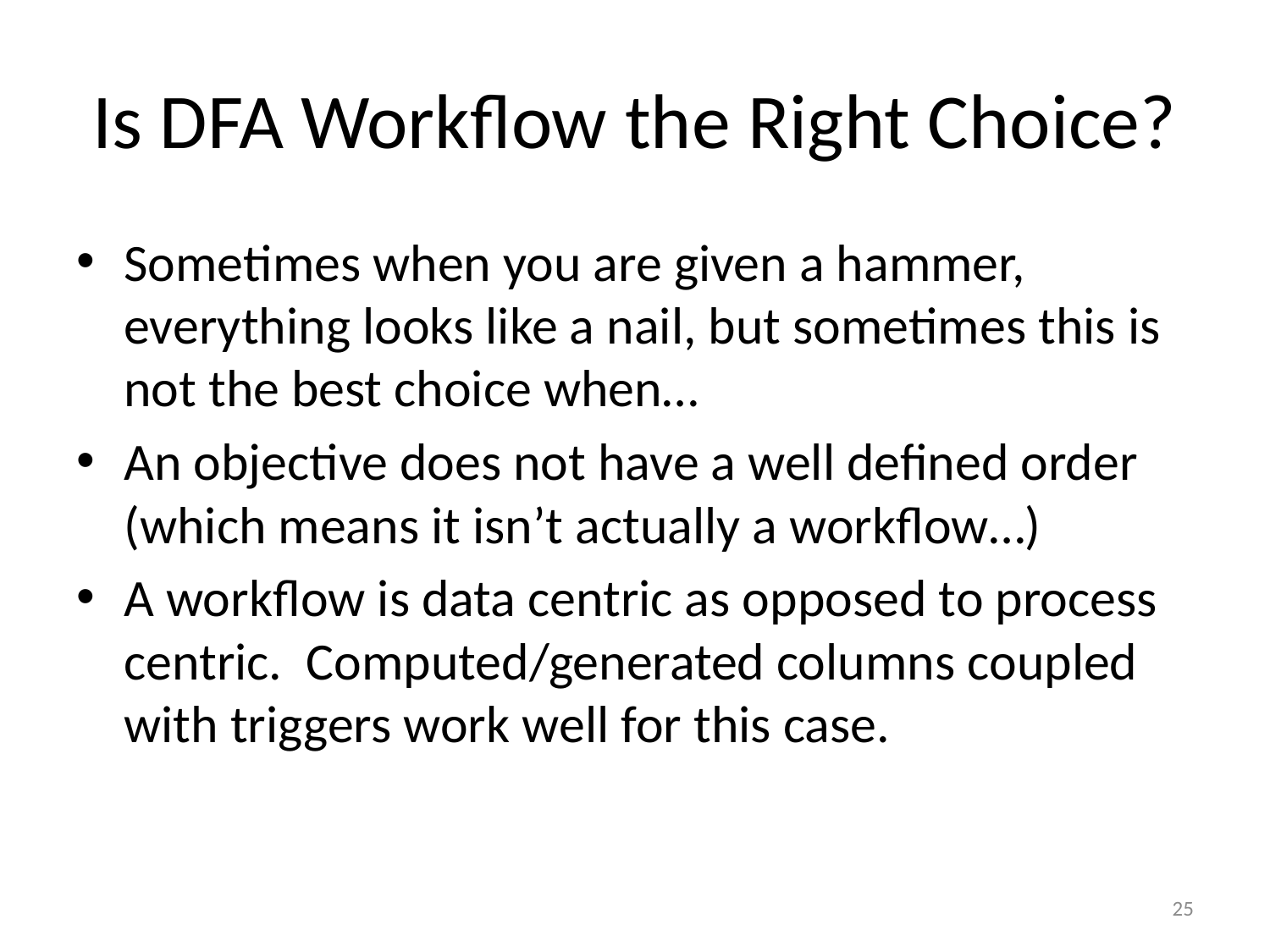

# Is DFA Workflow the Right Choice?
Sometimes when you are given a hammer, everything looks like a nail, but sometimes this is not the best choice when…
An objective does not have a well defined order (which means it isn’t actually a workflow…)
A workflow is data centric as opposed to process centric.  Computed/generated columns coupled with triggers work well for this case.

25